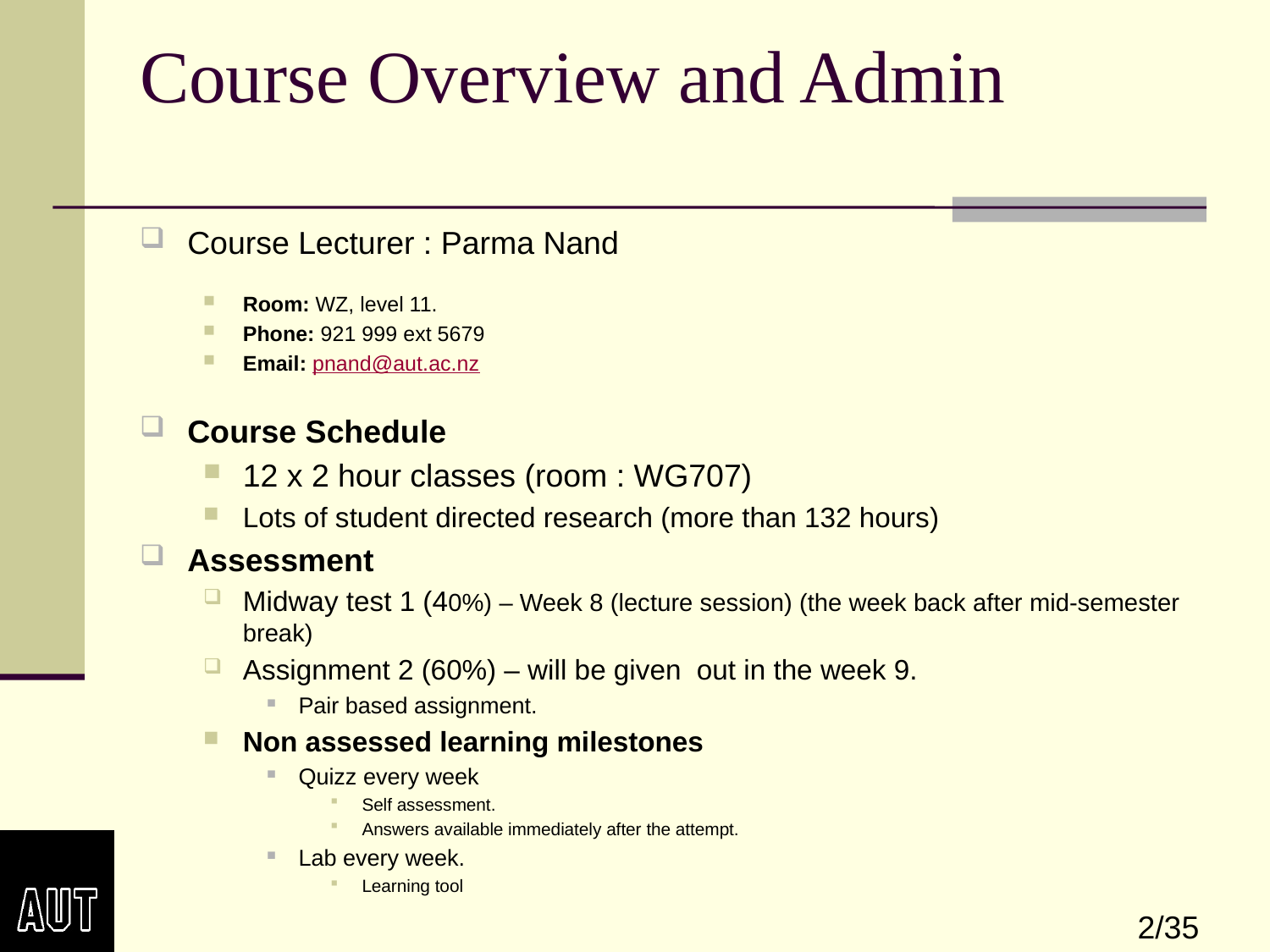

# Course Overview and Admin
Course Lecturer : Parma Nand

Room: WZ, level 11.
Phone: 921 999 ext 5679
Email: pnand@aut.ac.nz

Course Schedule
12 x 2 hour classes (room : WG707)
Lots of student directed research (more than 132 hours)
Assessment
Midway test 1 (40%) – Week 8 (lecture session) (the week back after mid-semester break)
Assignment 2 (60%) – will be given  out in the week 9.
Pair based assignment.
Non assessed learning milestones
Quizz every week
Self assessment.
Answers available immediately after the attempt.
Lab every week.
Learning tool